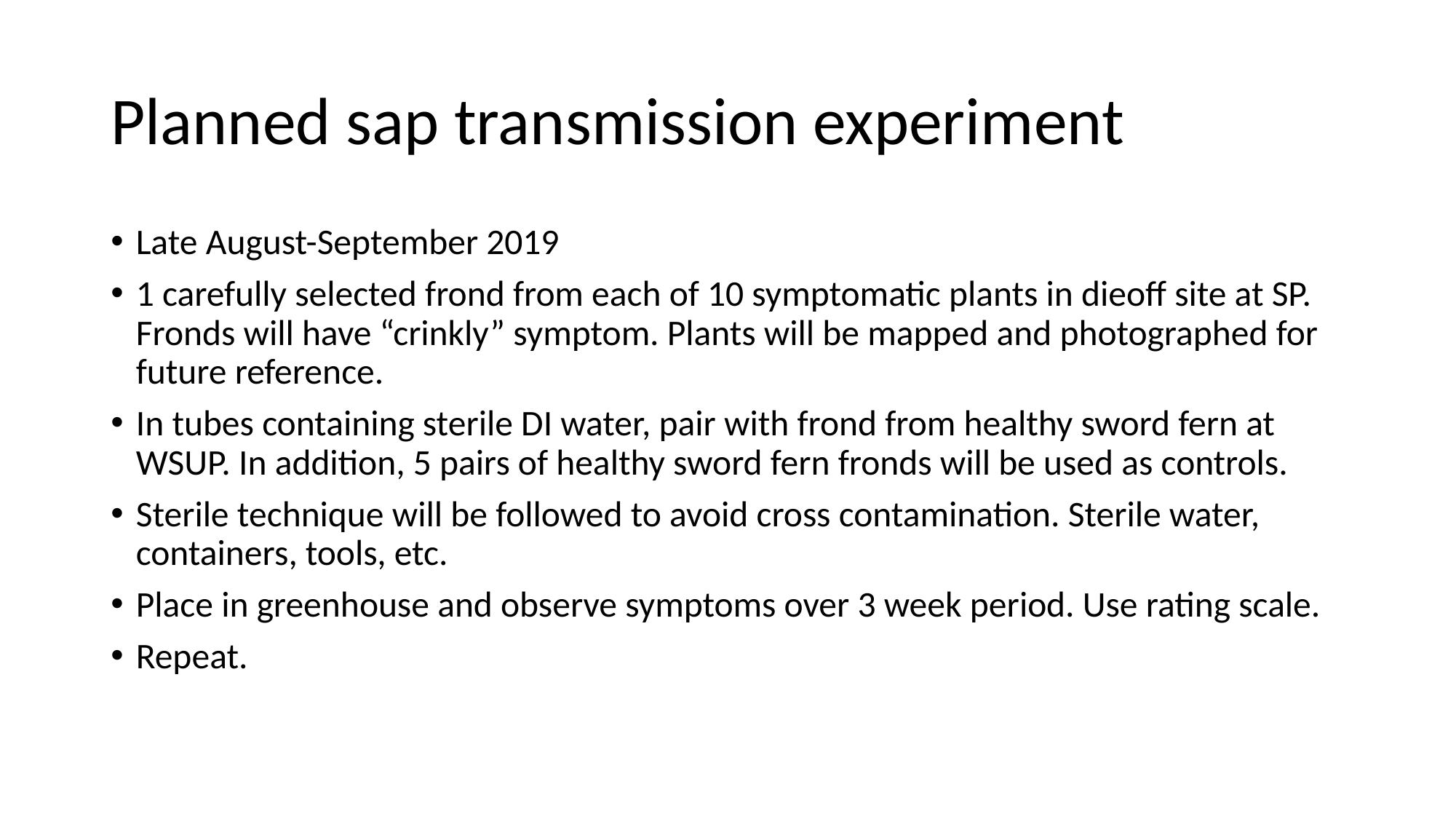

# Planned sap transmission experiment
Late August-September 2019
1 carefully selected frond from each of 10 symptomatic plants in dieoff site at SP. Fronds will have “crinkly” symptom. Plants will be mapped and photographed for future reference.
In tubes containing sterile DI water, pair with frond from healthy sword fern at WSUP. In addition, 5 pairs of healthy sword fern fronds will be used as controls.
Sterile technique will be followed to avoid cross contamination. Sterile water, containers, tools, etc.
Place in greenhouse and observe symptoms over 3 week period. Use rating scale.
Repeat.